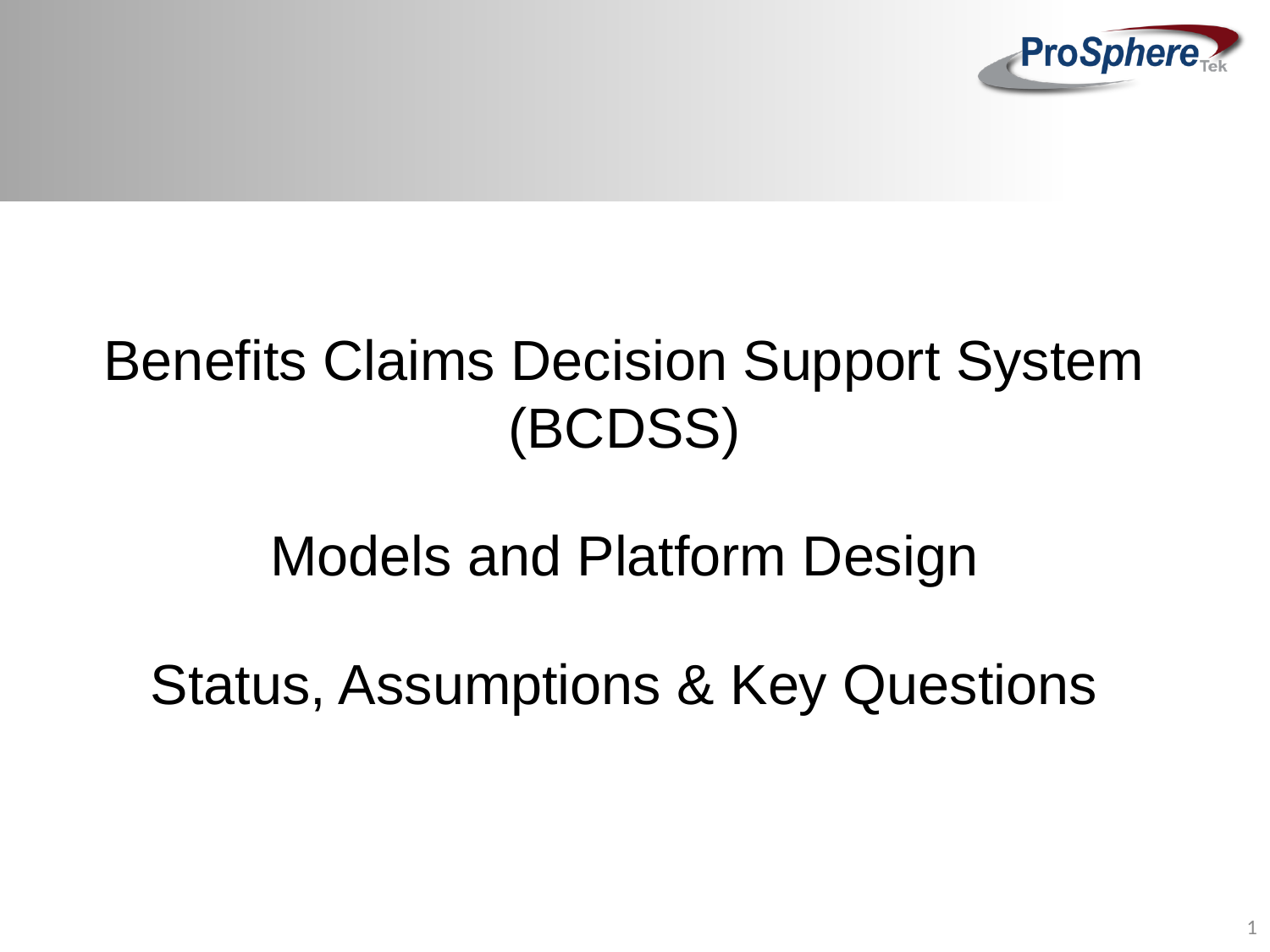

Benefits Claims Decision Support System (BCDSS)

Models and Platform Design

Status, Assumptions & Key Questions
1